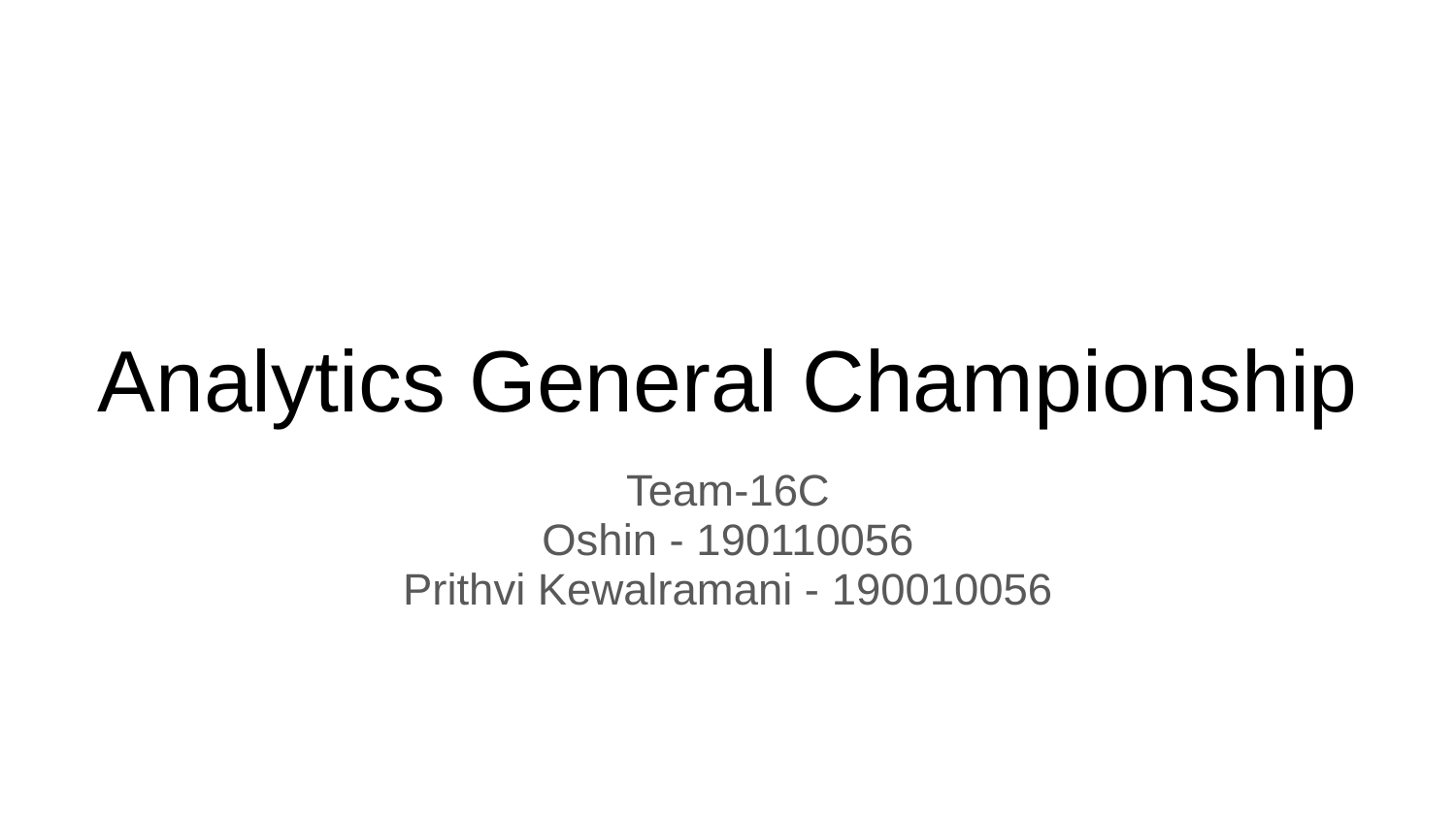

# Analytics General Championship
Team-16C
Oshin - 190110056
Prithvi Kewalramani - 190010056